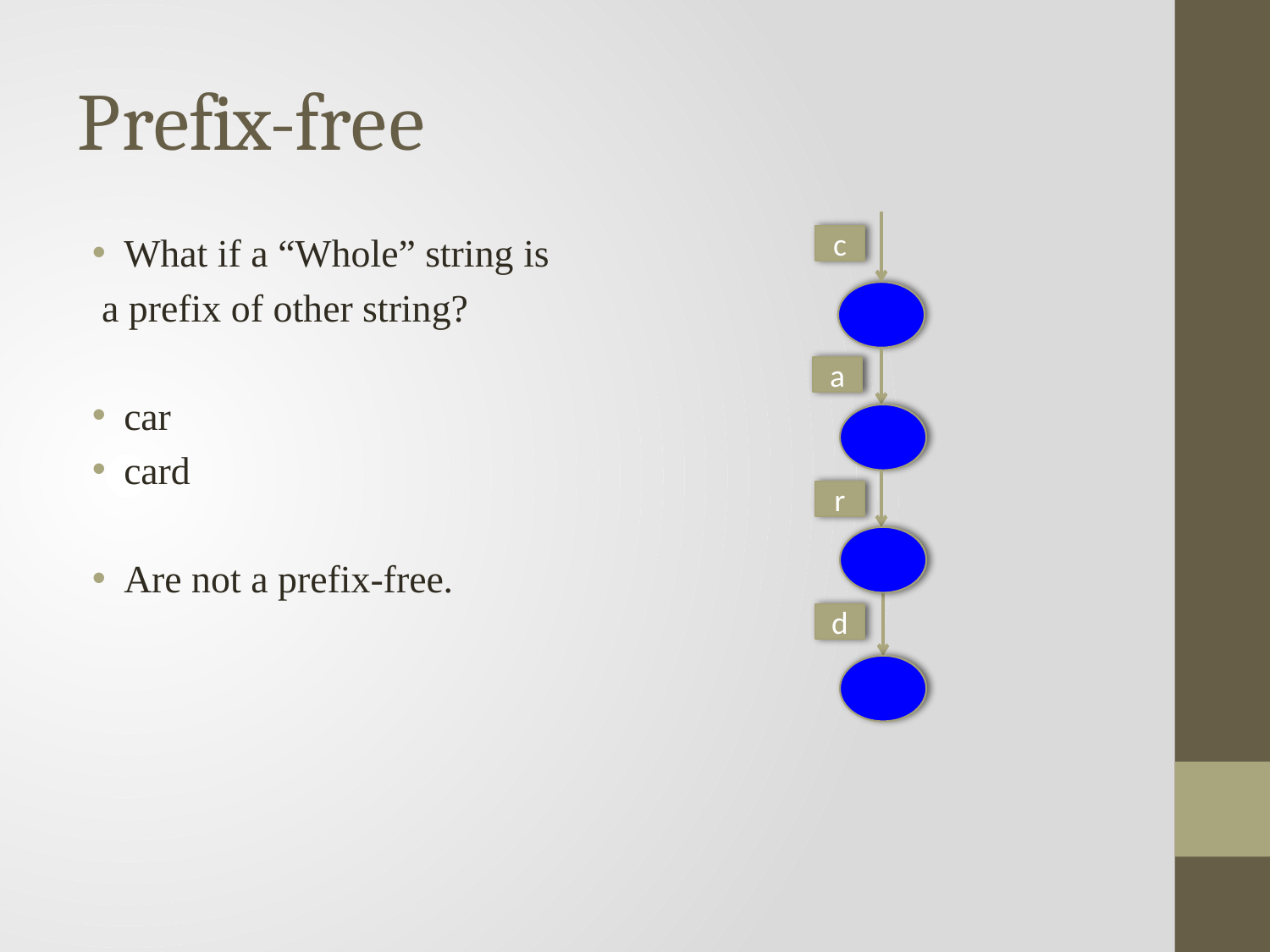

# Prefix-free
c

a
r
d
What if a “Whole” string is
 a prefix of other string?

car
card

Are not a prefix-free.